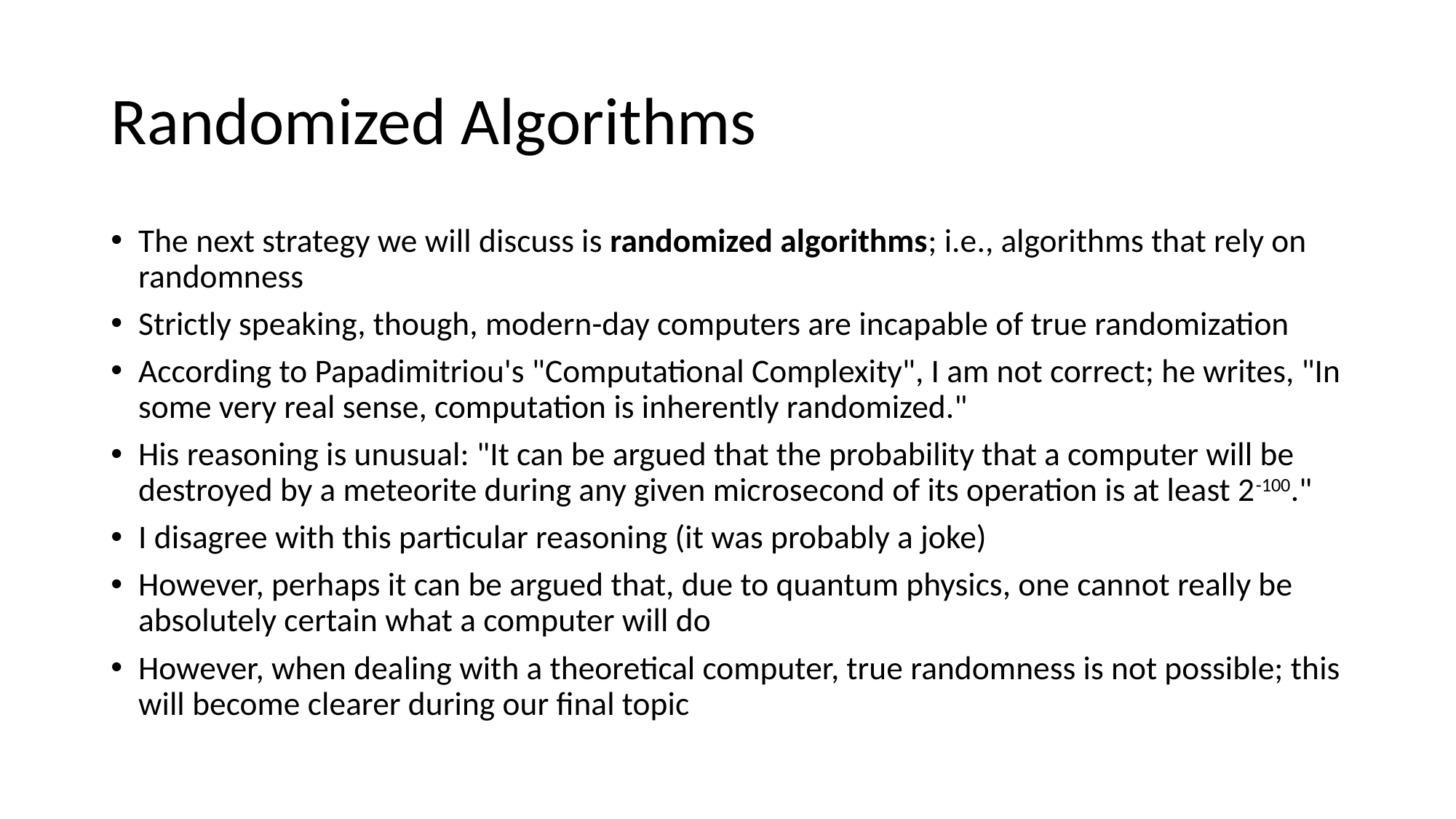

# Randomized Algorithms
The next strategy we will discuss is randomized algorithms; i.e., algorithms that rely on randomness
Strictly speaking, though, modern-day computers are incapable of true randomization
According to Papadimitriou's "Computational Complexity", I am not correct; he writes, "In some very real sense, computation is inherently randomized."
His reasoning is unusual: "It can be argued that the probability that a computer will be destroyed by a meteorite during any given microsecond of its operation is at least 2-100."
I disagree with this particular reasoning (it was probably a joke)
However, perhaps it can be argued that, due to quantum physics, one cannot really be absolutely certain what a computer will do
However, when dealing with a theoretical computer, true randomness is not possible; this will become clearer during our final topic